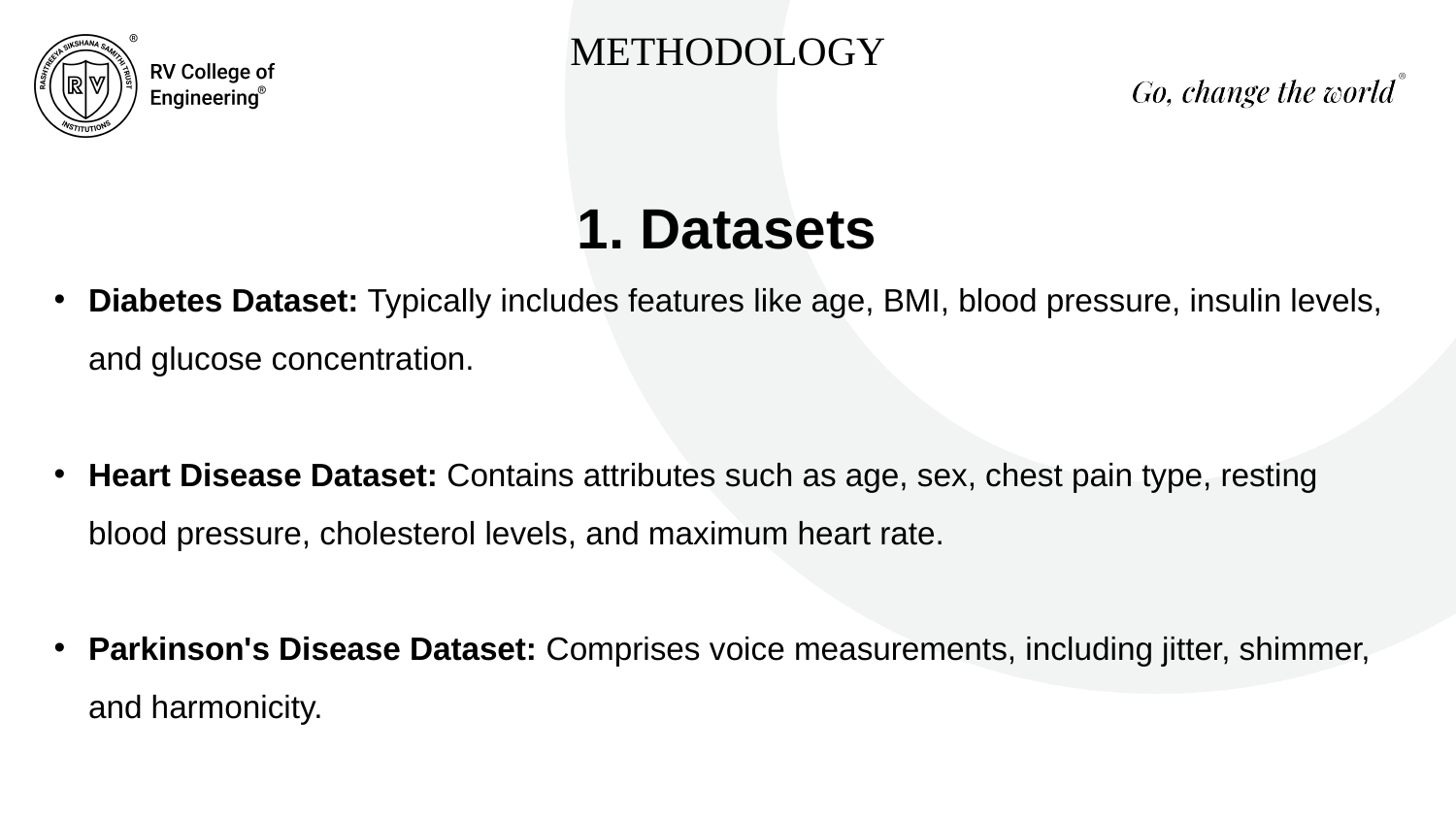

METHODOLOGY
1. Datasets
Diabetes Dataset: Typically includes features like age, BMI, blood pressure, insulin levels, and glucose concentration.

Heart Disease Dataset: Contains attributes such as age, sex, chest pain type, resting blood pressure, cholesterol levels, and maximum heart rate.

Parkinson's Disease Dataset: Comprises voice measurements, including jitter, shimmer, and harmonicity.